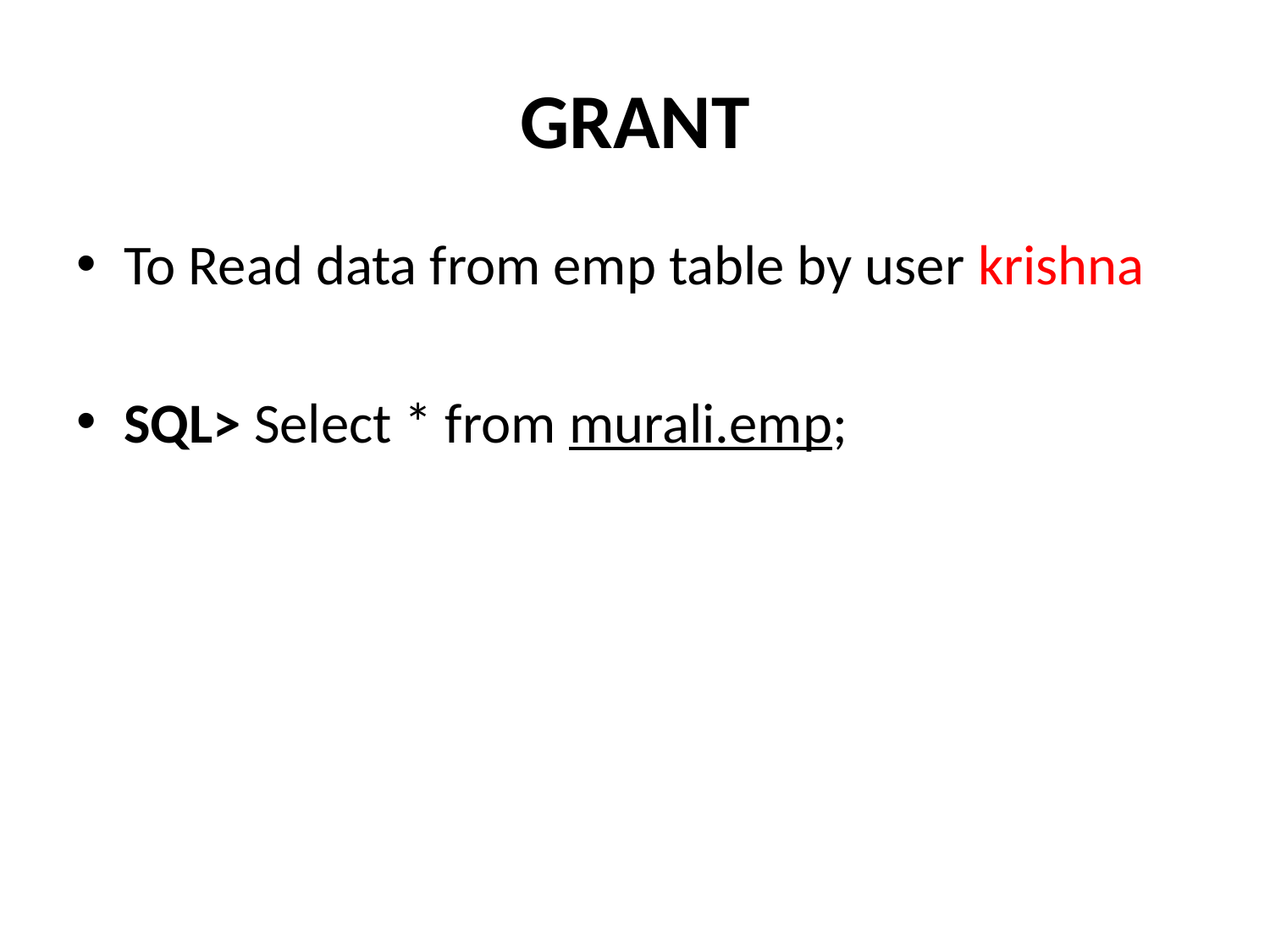

# GRANT
To Read data from emp table by user krishna

SQL> Select * from murali.emp;